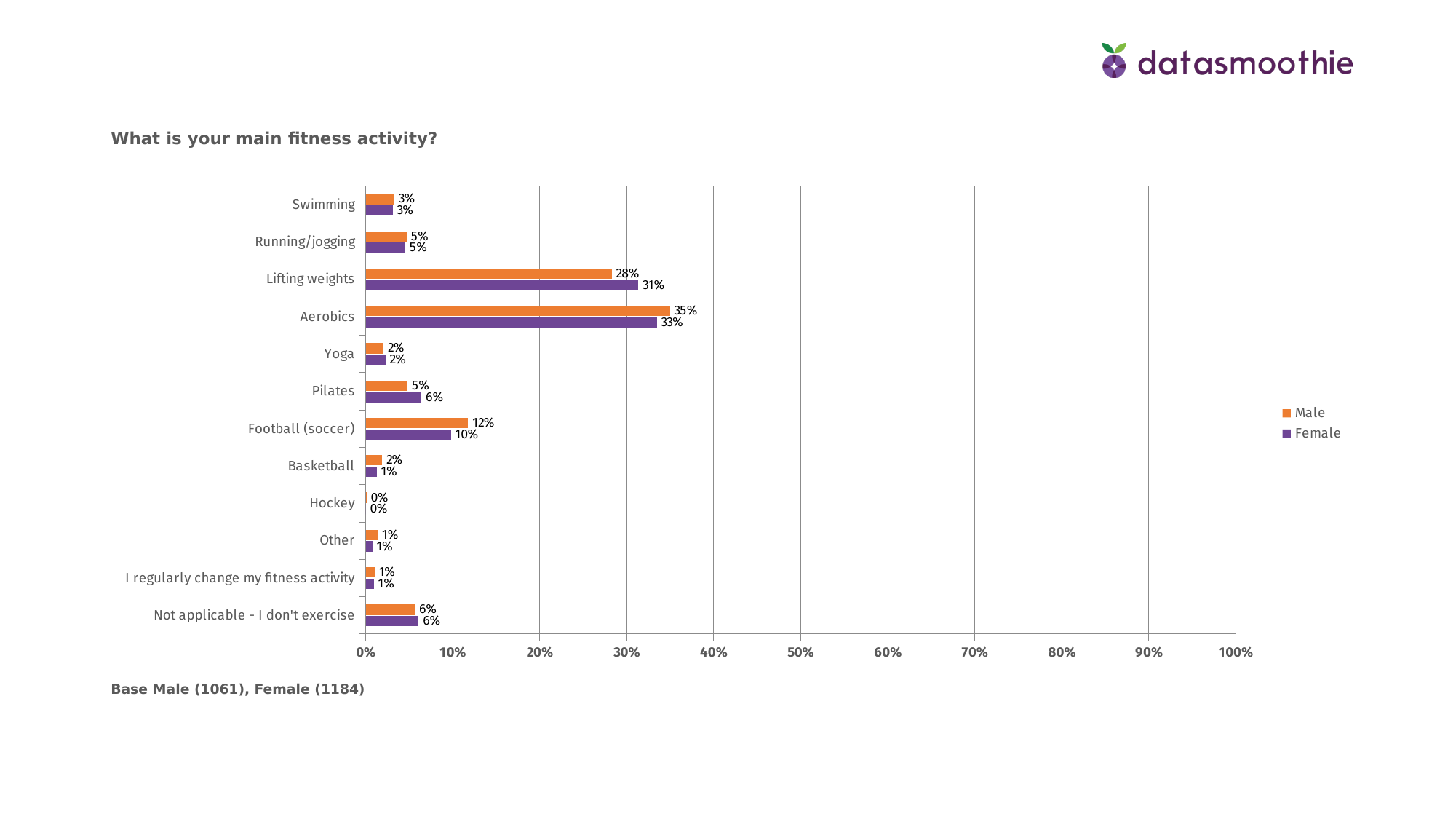

What is your main fitness activity?

### Chart

| Category | Female | Male |
|---|---|---|
| Not applicable - I don't exercise | 0.0608 | 0.056600000000000004 |
| I regularly change my fitness activity | 0.009300000000000001 | 0.0104 |
| Other | 0.0076 | 0.0141 |
| Hockey | 0.0 | 0.0009 |
| Basketball | 0.0127 | 0.0189 |
| Football (soccer) | 0.098 | 0.11779999999999999 |
| Pilates | 0.0642 | 0.0481 |
| Yoga | 0.022799999999999997 | 0.0207 |
| Aerobics | 0.3345 | 0.3497 |
| Lifting weights | 0.31329999999999997 | 0.2828 |
| Running/jogging | 0.045599999999999995 | 0.0471 |
| Swimming | 0.031200000000000002 | 0.033 |
Base Male (1061), Female (1184)